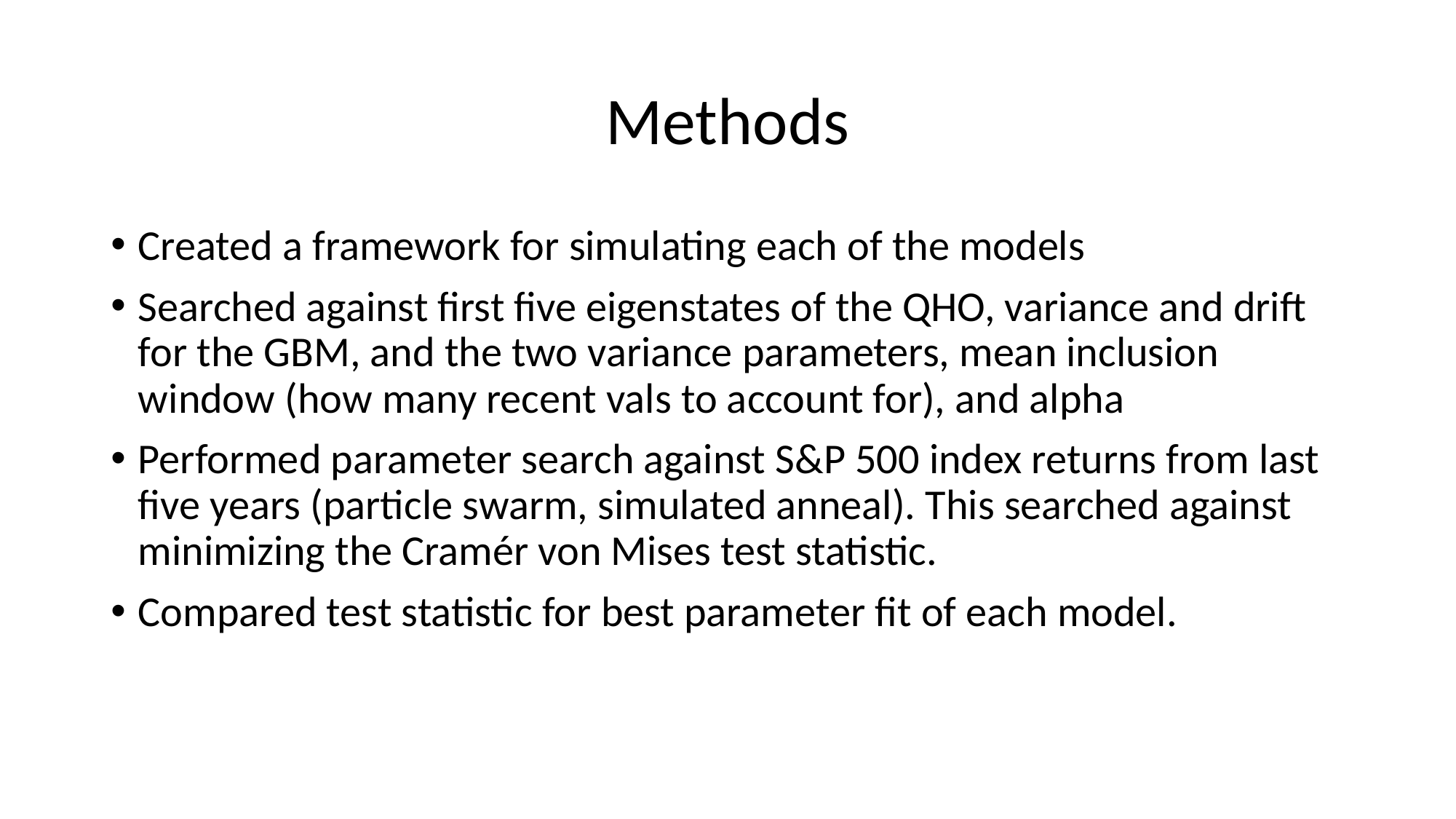

# Methods
Created a framework for simulating each of the models
Searched against first five eigenstates of the QHO, variance and drift for the GBM, and the two variance parameters, mean inclusion window (how many recent vals to account for), and alpha
Performed parameter search against S&P 500 index returns from last five years (particle swarm, simulated anneal). This searched against minimizing the Cramér von Mises test statistic.
Compared test statistic for best parameter fit of each model.